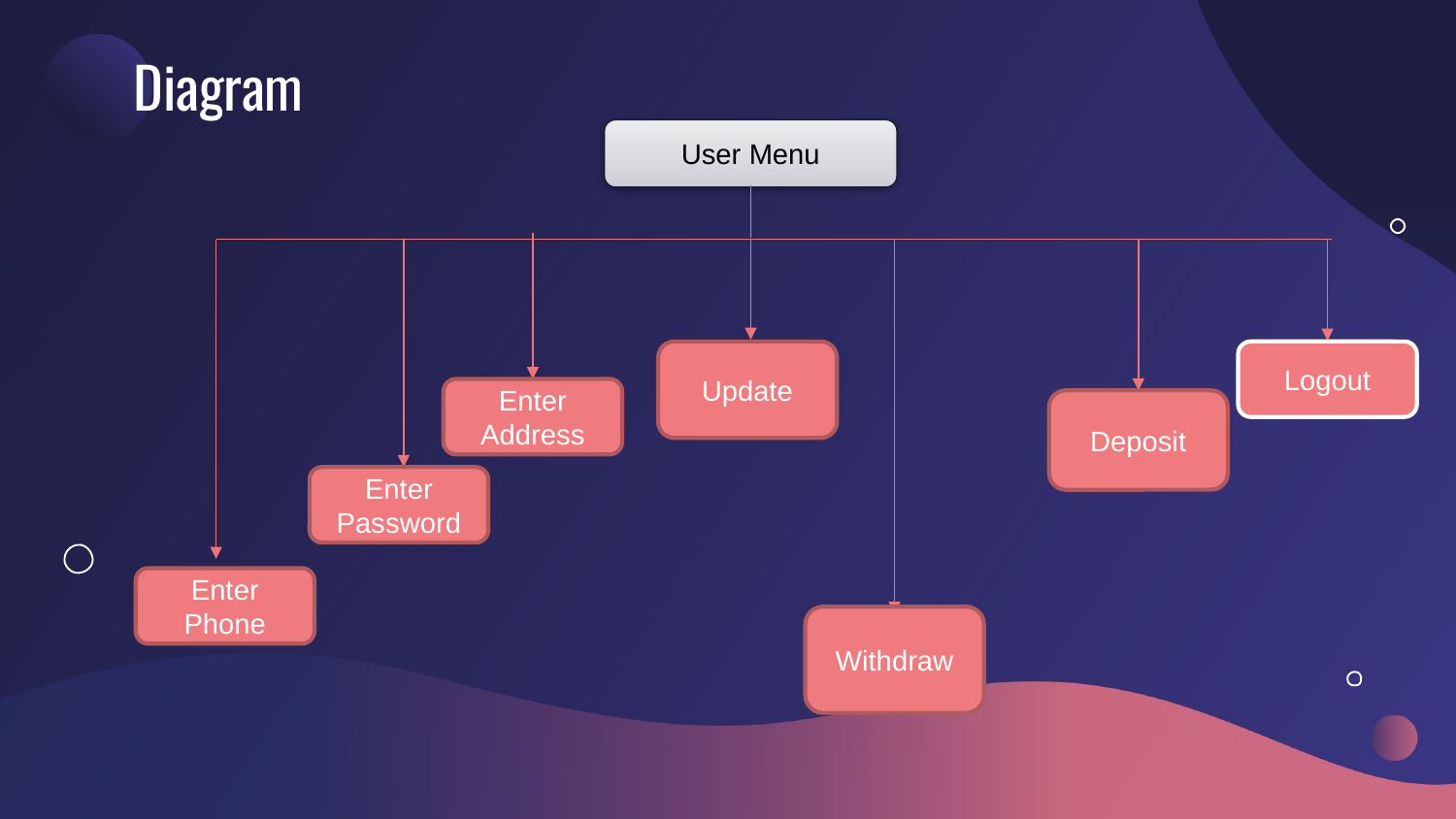

# Diagram
User Menu

Update
Logout
Enter Address
Deposit
Enter Password
Enter Phone
Withdraw